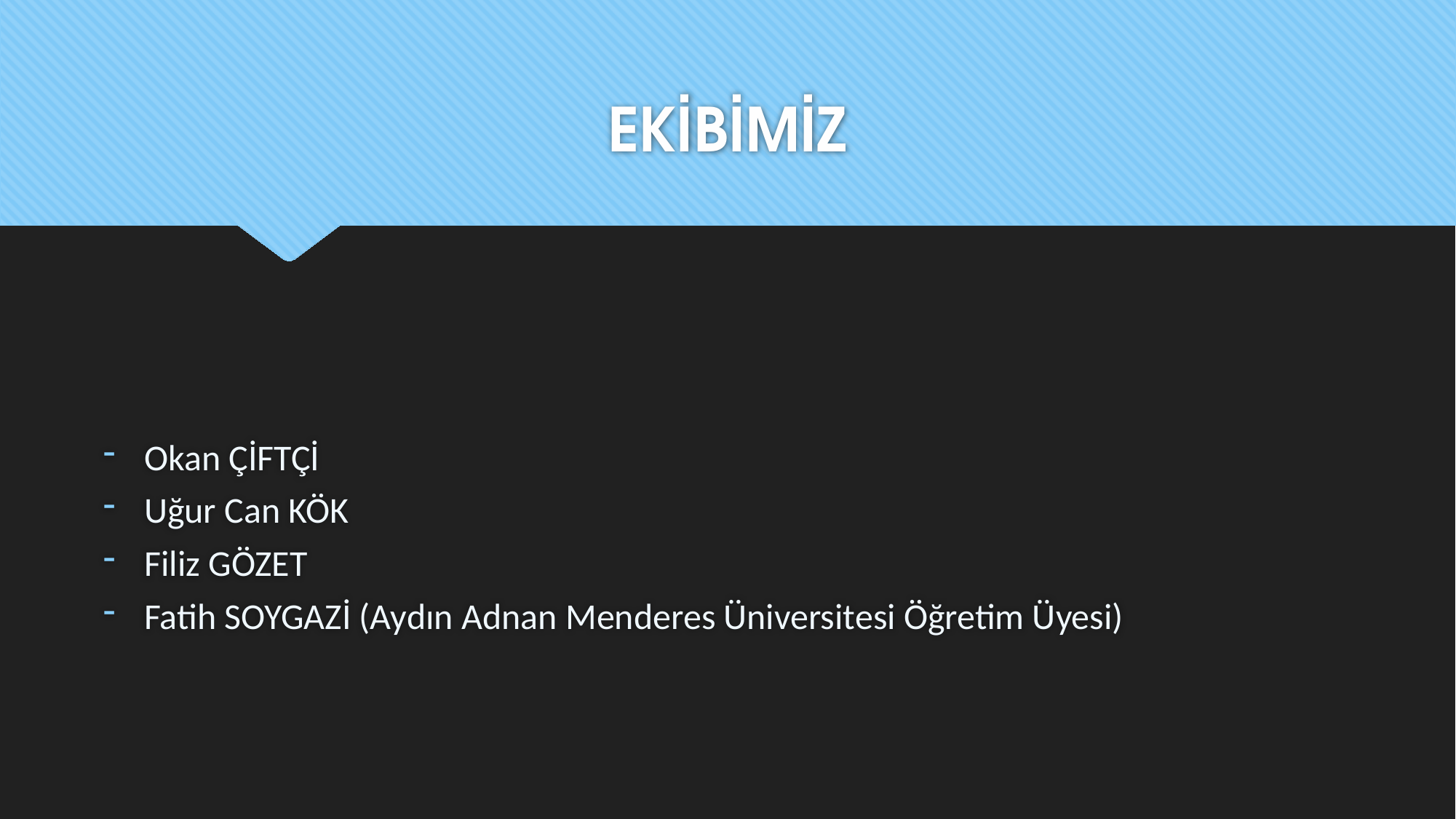

# EKİBİMİZ

Okan ÇİFTÇİ
Uğur Can KÖK
Filiz GÖZET
Fatih SOYGAZİ (Aydın Adnan Menderes Üniversitesi Öğretim Üyesi)
3